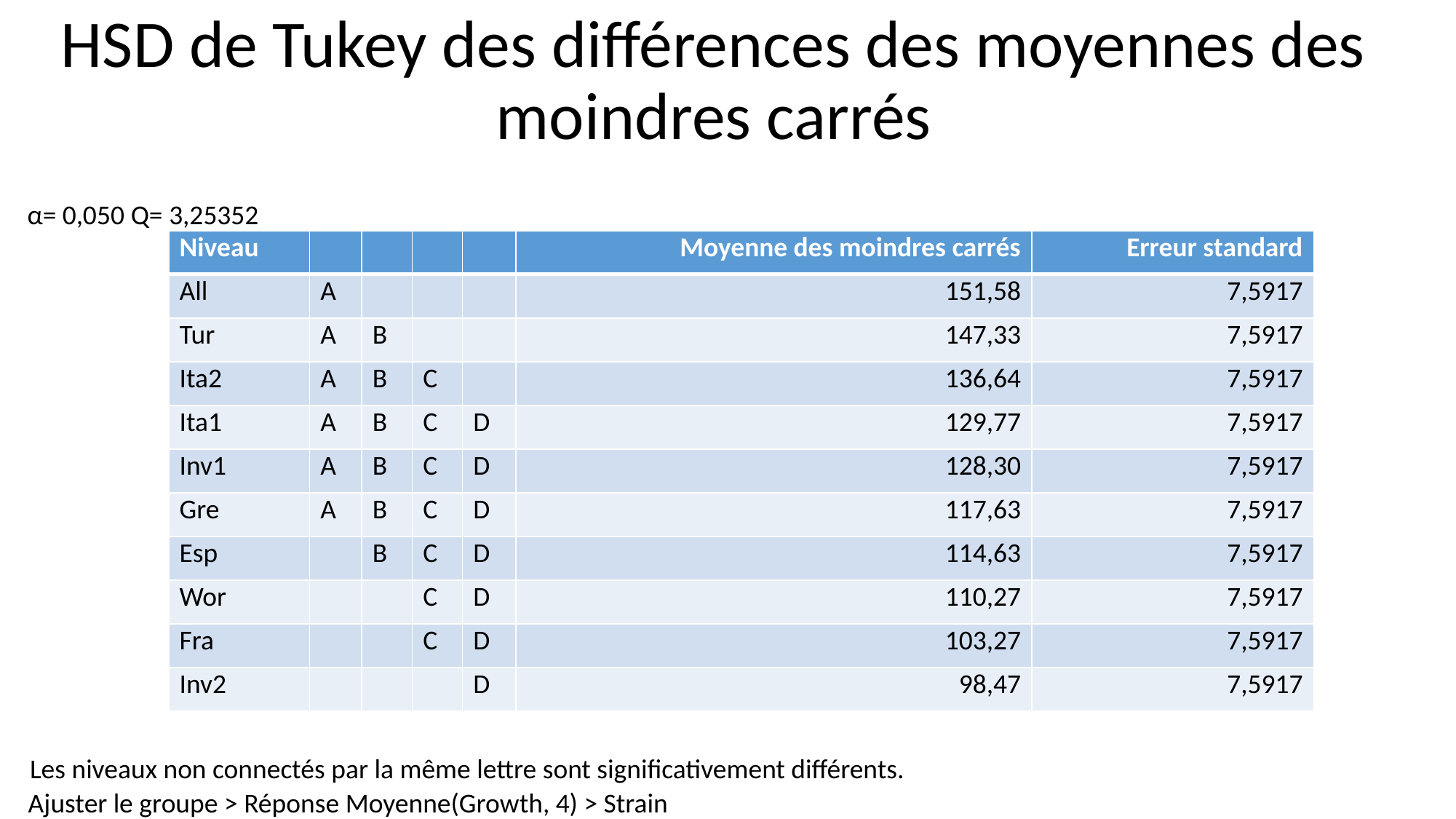

# HSD de Tukey des différences des moyennes des moindres carrés
α=
0,050
Q=
3,25352
| Niveau |  |  |  |  | Moyenne des moindres carrés | Erreur standard |
| --- | --- | --- | --- | --- | --- | --- |
| All | A |  |  |  | 151,58 | 7,5917 |
| Tur | A | B |  |  | 147,33 | 7,5917 |
| Ita2 | A | B | C |  | 136,64 | 7,5917 |
| Ita1 | A | B | C | D | 129,77 | 7,5917 |
| Inv1 | A | B | C | D | 128,30 | 7,5917 |
| Gre | A | B | C | D | 117,63 | 7,5917 |
| Esp |  | B | C | D | 114,63 | 7,5917 |
| Wor |  |  | C | D | 110,27 | 7,5917 |
| Fra |  |  | C | D | 103,27 | 7,5917 |
| Inv2 |  |  |  | D | 98,47 | 7,5917 |
Les niveaux non connectés par la même lettre sont significativement différents.
Ajuster le groupe > Réponse Moyenne(Growth, 4) > Strain